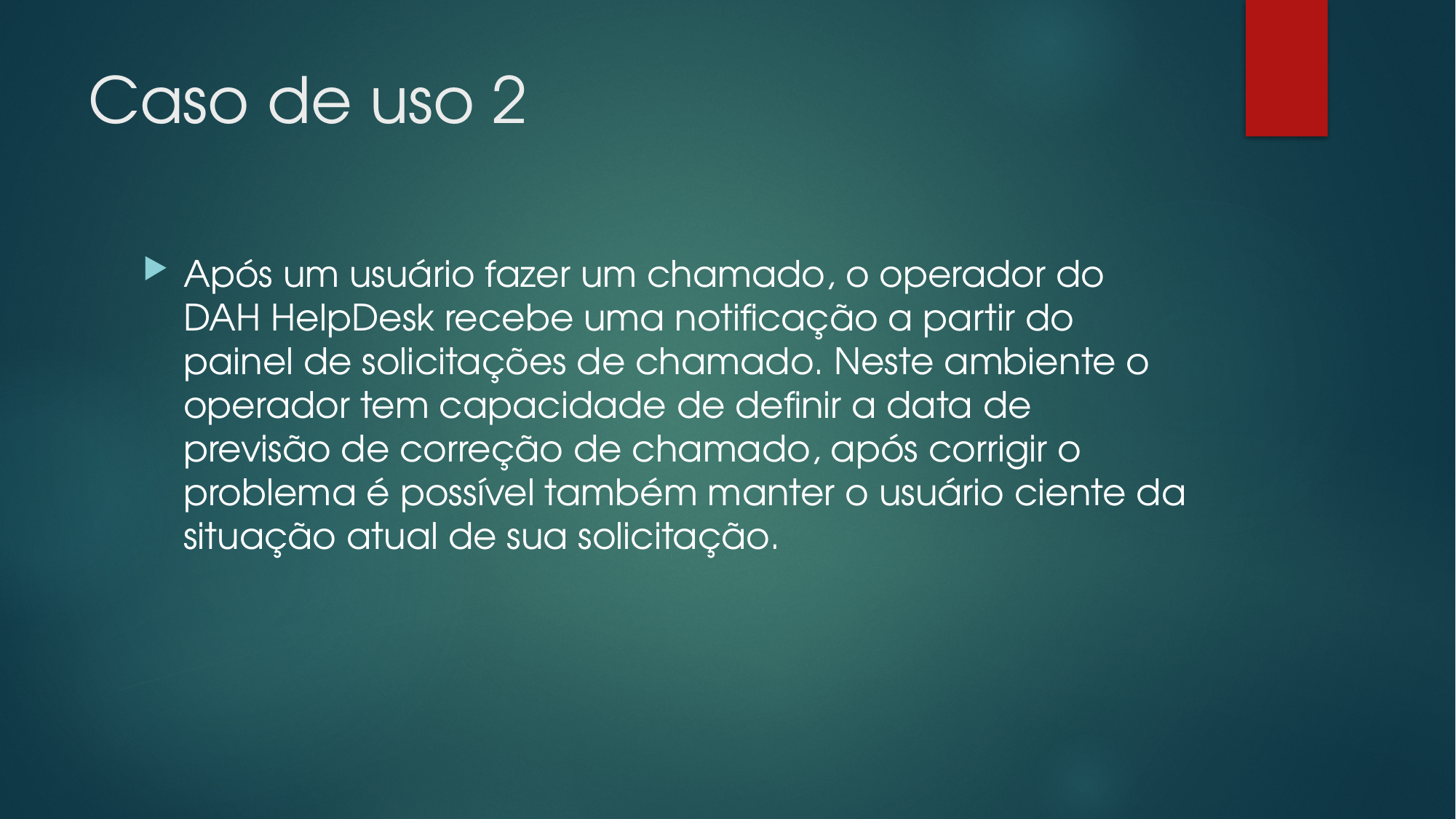

# Caso de uso 2
Após um usuário fazer um chamado, o operador do DAH HelpDesk recebe uma notificação a partir do painel de solicitações de chamado. Neste ambiente o operador tem capacidade de definir a data de previsão de correção de chamado, após corrigir o problema é possível também manter o usuário ciente da situação atual de sua solicitação.